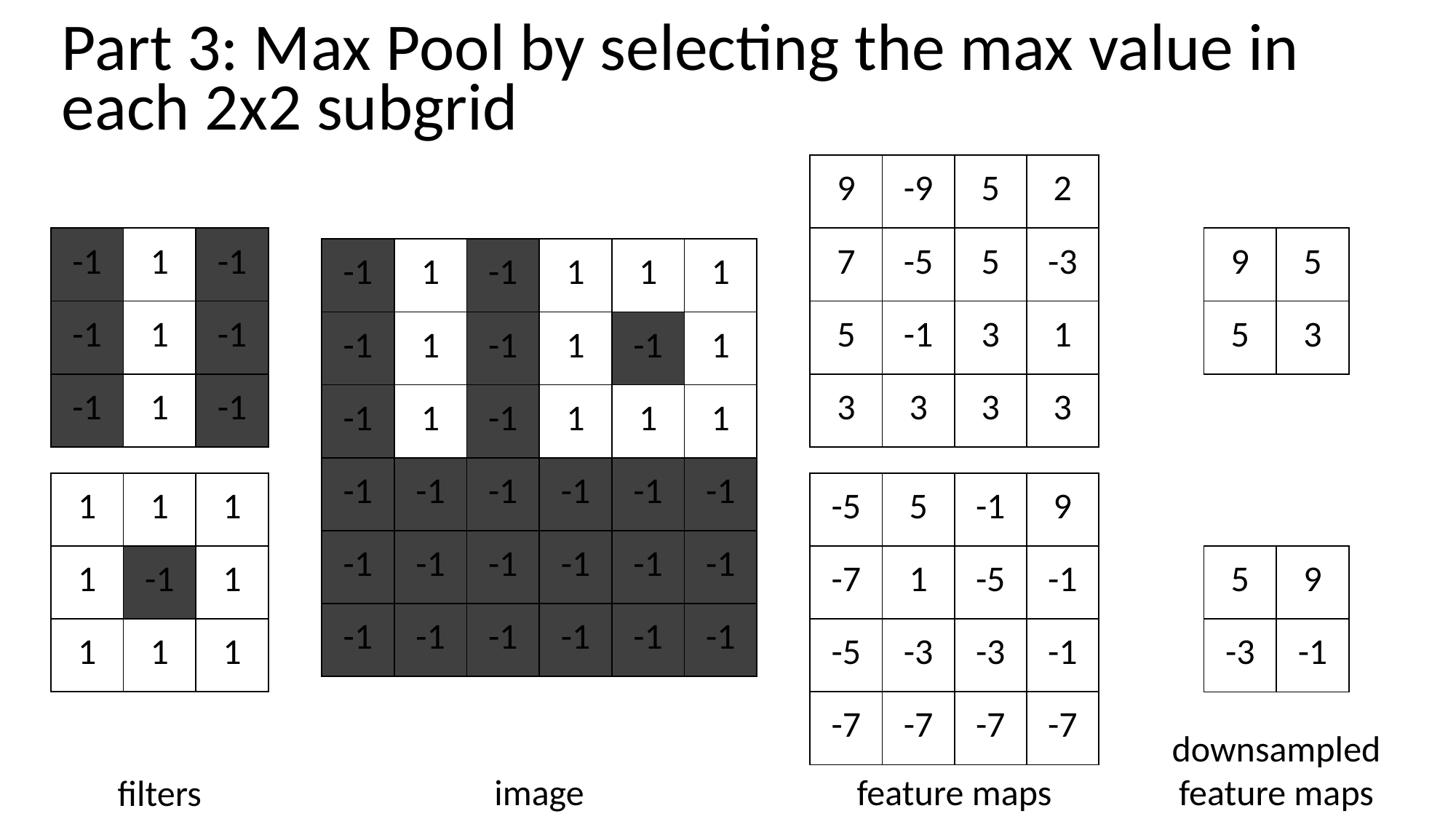

# Part 3: Max Pool by selecting the max value in each 2x2 subgrid
| 9 | -9 | 5 | 2 |
| --- | --- | --- | --- |
| 7 | -5 | 5 | -3 |
| 5 | -1 | 3 | 1 |
| 3 | 3 | 3 | 3 |
| -1 | 1 | -1 |
| --- | --- | --- |
| -1 | 1 | -1 |
| -1 | 1 | -1 |
| 9 | 5 |
| --- | --- |
| 5 | 3 |
| -1 | 1 | -1 | 1 | 1 | 1 |
| --- | --- | --- | --- | --- | --- |
| -1 | 1 | -1 | 1 | -1 | 1 |
| -1 | 1 | -1 | 1 | 1 | 1 |
| -1 | -1 | -1 | -1 | -1 | -1 |
| -1 | -1 | -1 | -1 | -1 | -1 |
| -1 | -1 | -1 | -1 | -1 | -1 |
| 1 | 1 | 1 |
| --- | --- | --- |
| 1 | -1 | 1 |
| 1 | 1 | 1 |
| -5 | 5 | -1 | 9 |
| --- | --- | --- | --- |
| -7 | 1 | -5 | -1 |
| -5 | -3 | -3 | -1 |
| -7 | -7 | -7 | -7 |
| 5 | 9 |
| --- | --- |
| -3 | -1 |
downsampled
feature maps
image
feature maps
filters